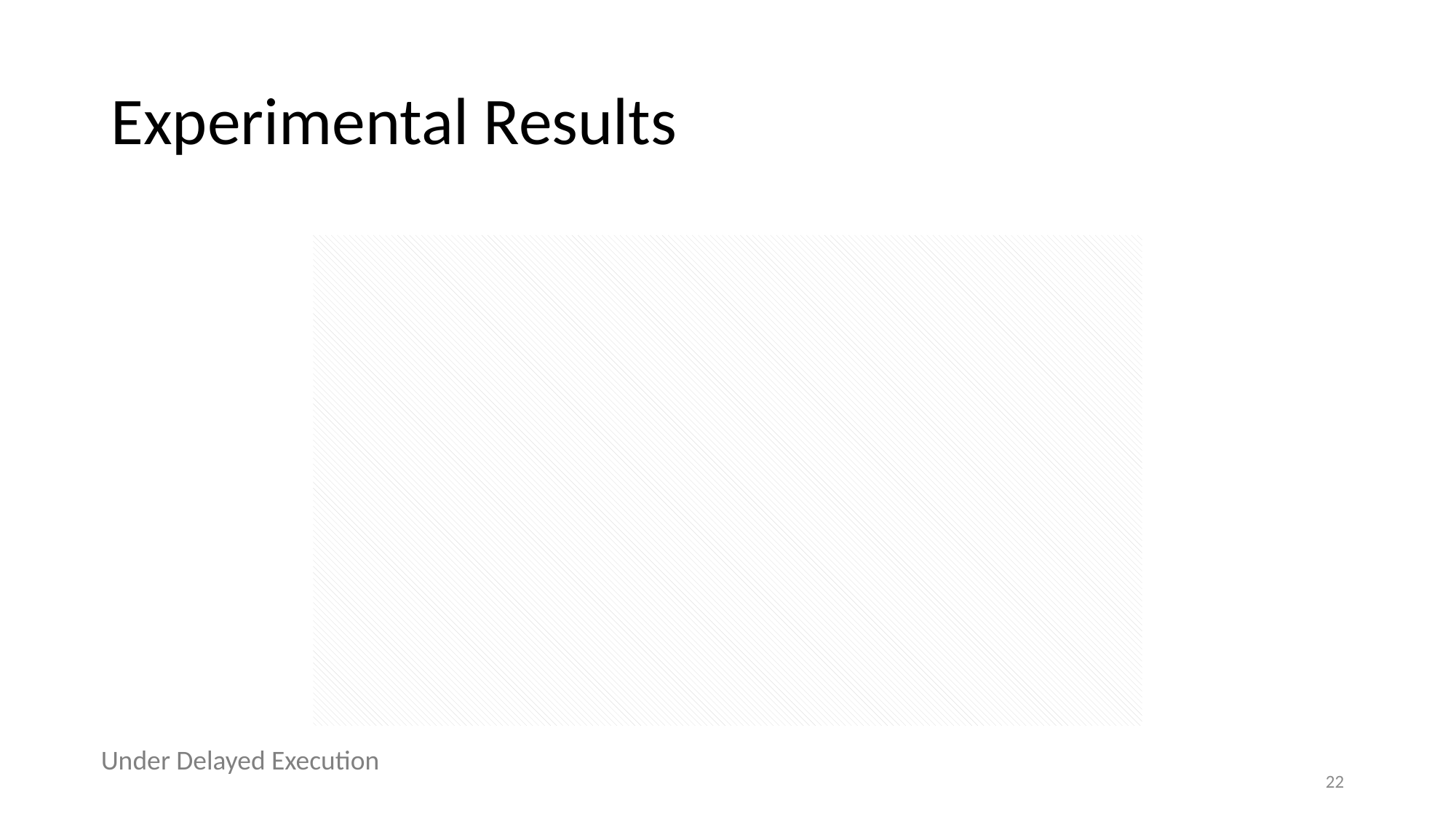

# Experimental Results

Under Delayed Execution
22